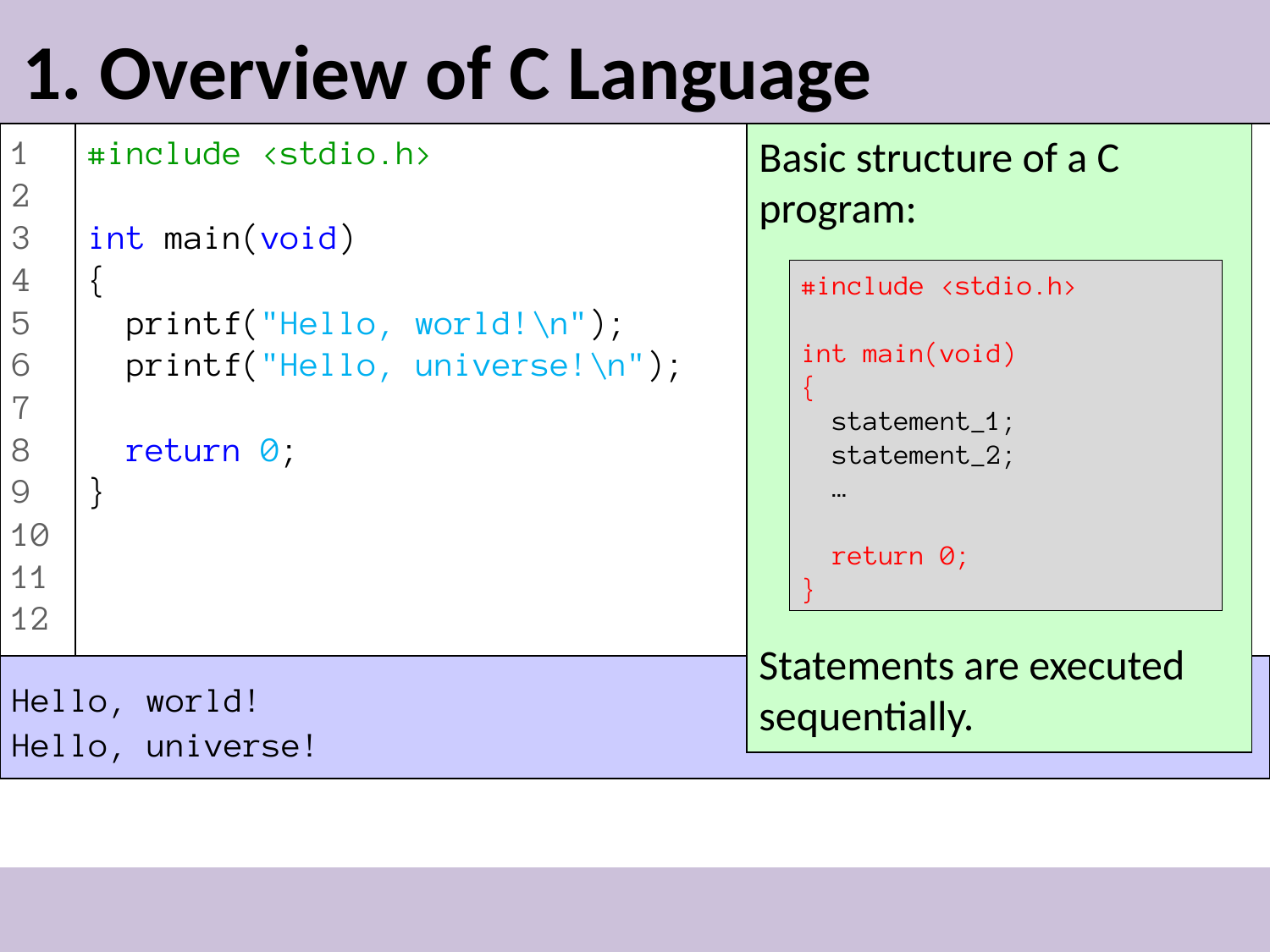

# 1. Overview of C Language
1
2
3
4
5
6
7
8
9
10
11
12
#include <stdio.h>

int main(void)
{
  printf("Hello, world!\n");
  printf("Hello, universe!\n");

  return 0;
}
Basic structure of a C program:

Statements are executed sequentially.
#include <stdio.h>

int main(void)
{
  statement_1;
  statement_2;
  …

  return 0;
}
Hello, world!
Hello, universe!